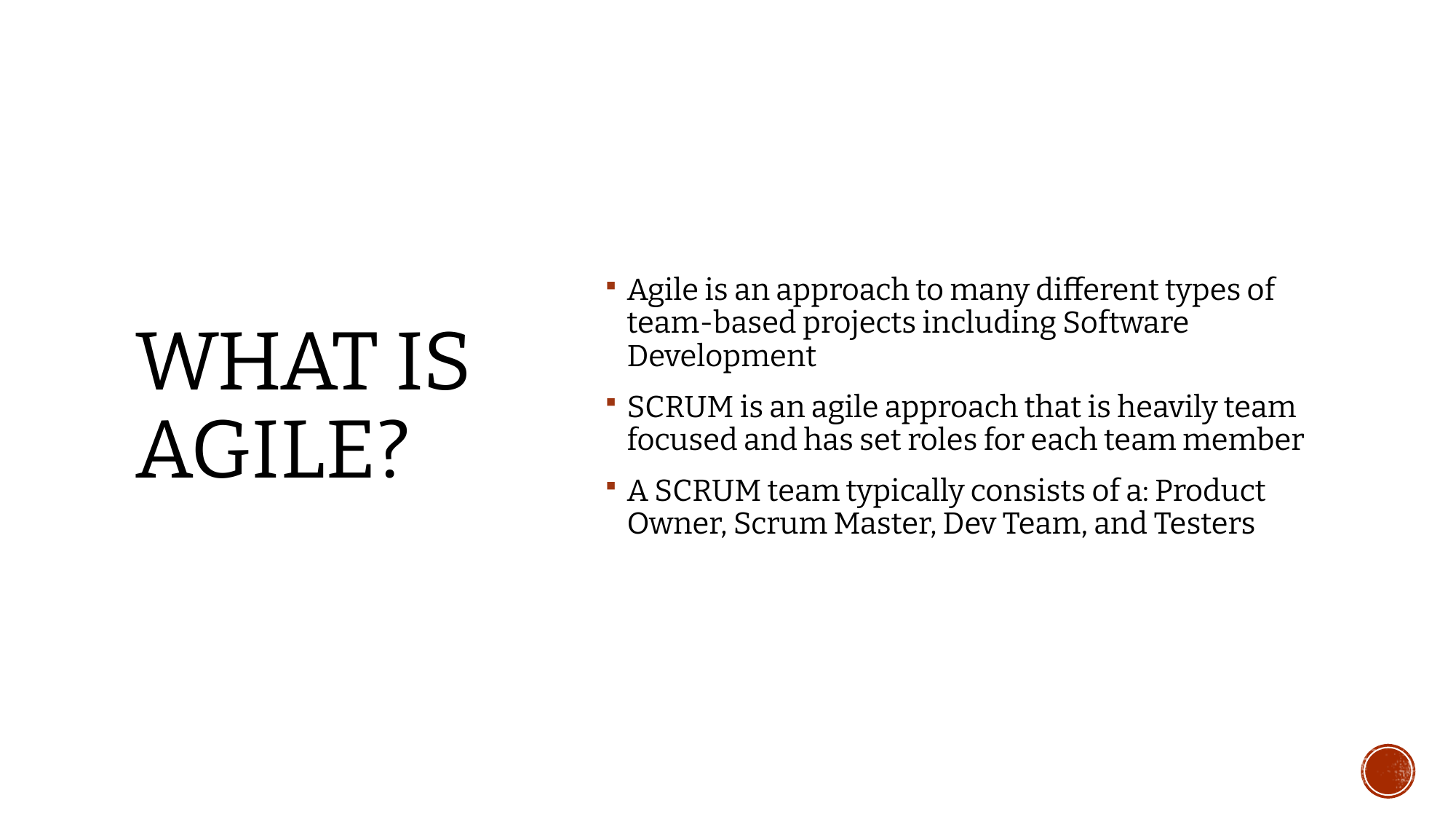

Agile is an approach to many different types of team-based projects including Software Development
SCRUM is an agile approach that is heavily team focused and has set roles for each team member
A SCRUM team typically consists of a: Product Owner, Scrum Master, Dev Team, and Testers
# What is Agile?